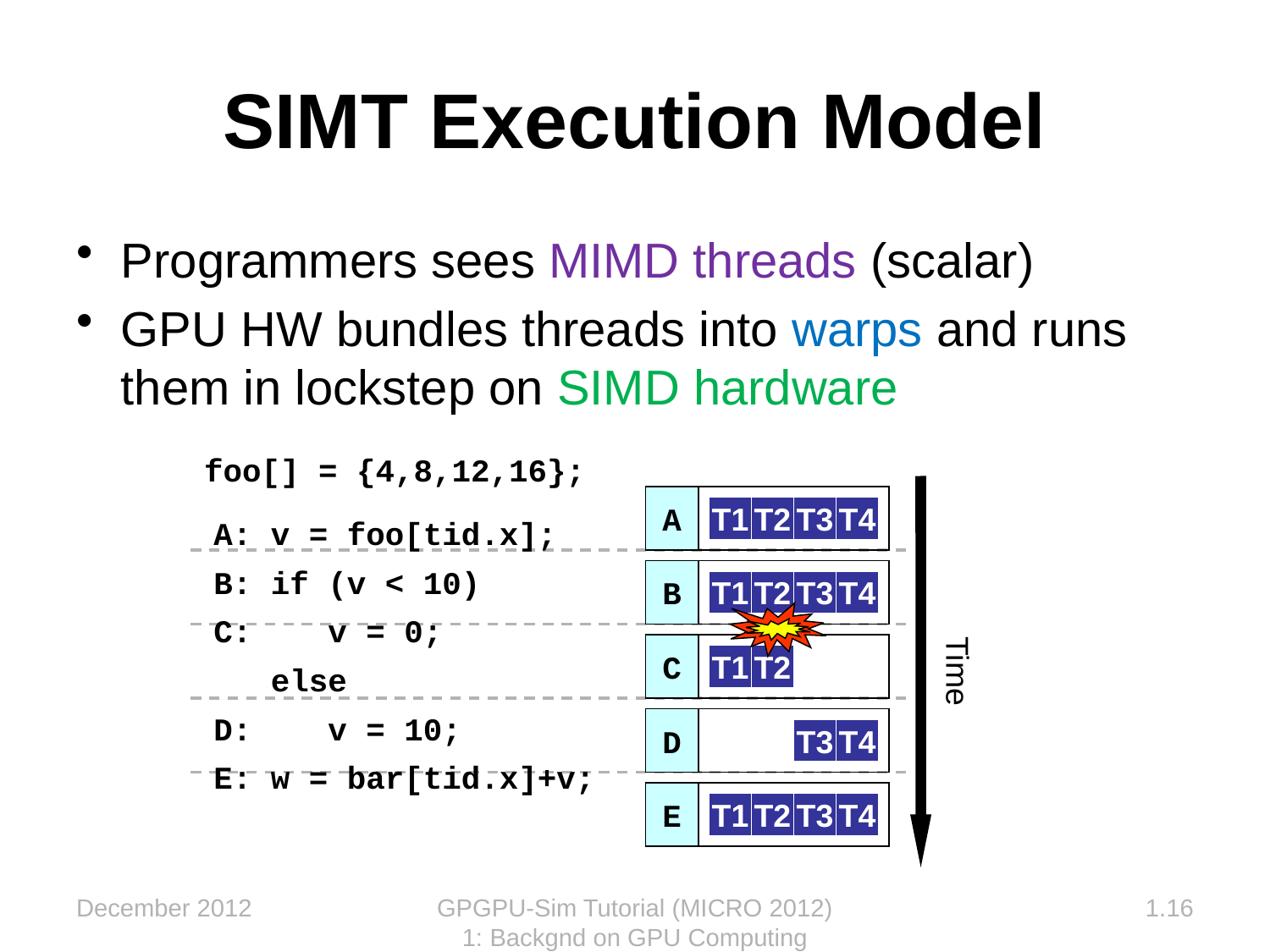

# SIMT Execution Model
Programmers sees MIMD threads (scalar)
GPU HW bundles threads into warps and runs them in lockstep on SIMD hardware
foo[] = {4,8,12,16};

A

T1
T2
T3
T4
A: v = foo[tid.x];
B: if (v < 10)
C:    v = 0;
   else
D:    v = 10;
E: w = bar[tid.x]+v;
B

T1
T2
T3
T4

Time
C

T1
T2
D

T3
T4
E

T1
T2
T3
T4
December 2012
GPGPU-Sim Tutorial (MICRO 2012) 1: Backgnd on GPU Computing
1.16